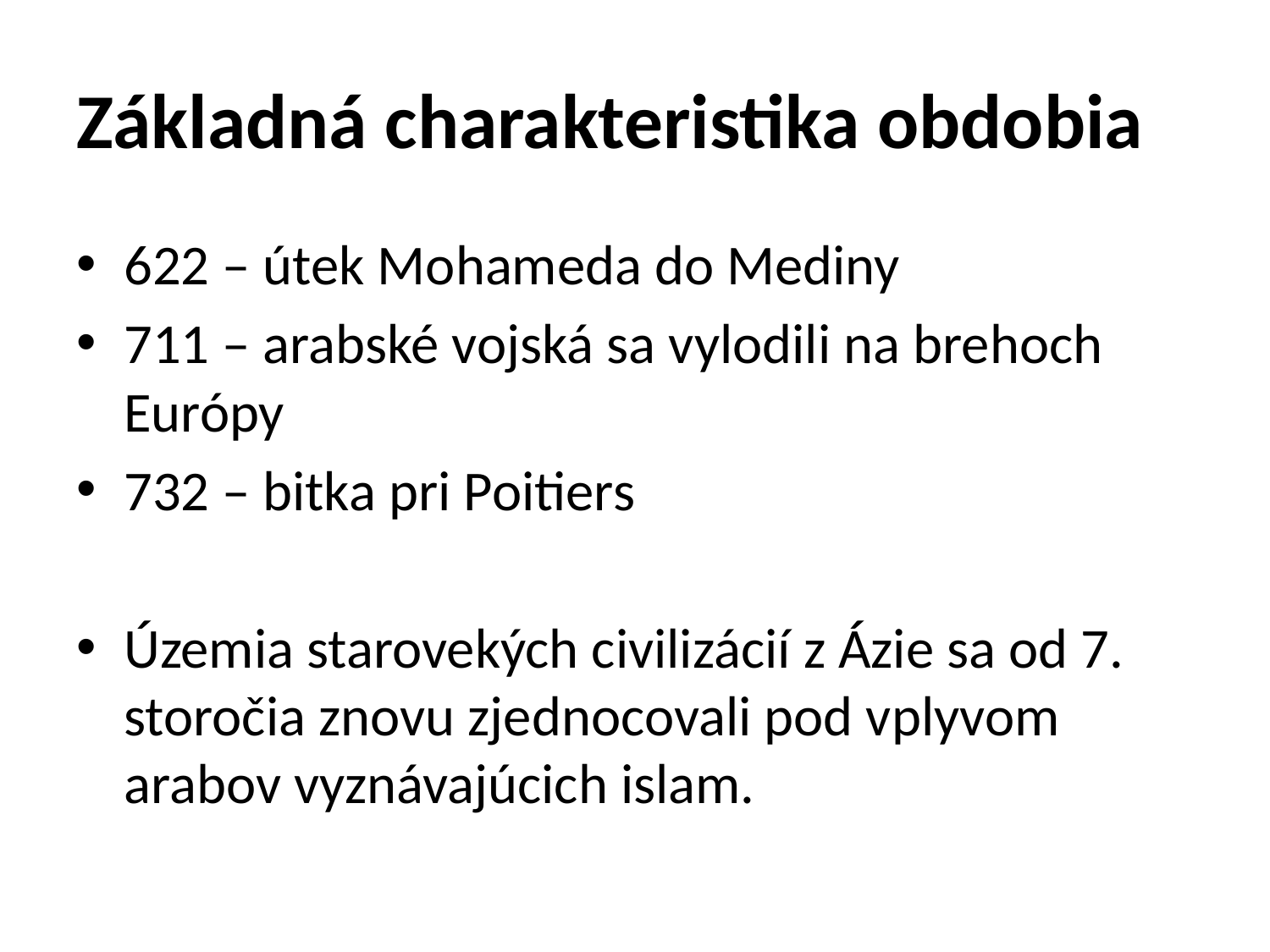

# Základná charakteristika obdobia
622 – útek Mohameda do Mediny
711 – arabské vojská sa vylodili na brehoch Európy
732 – bitka pri Poitiers

Územia starovekých civilizácií z Ázie sa od 7. storočia znovu zjednocovali pod vplyvom arabov vyznávajúcich islam.